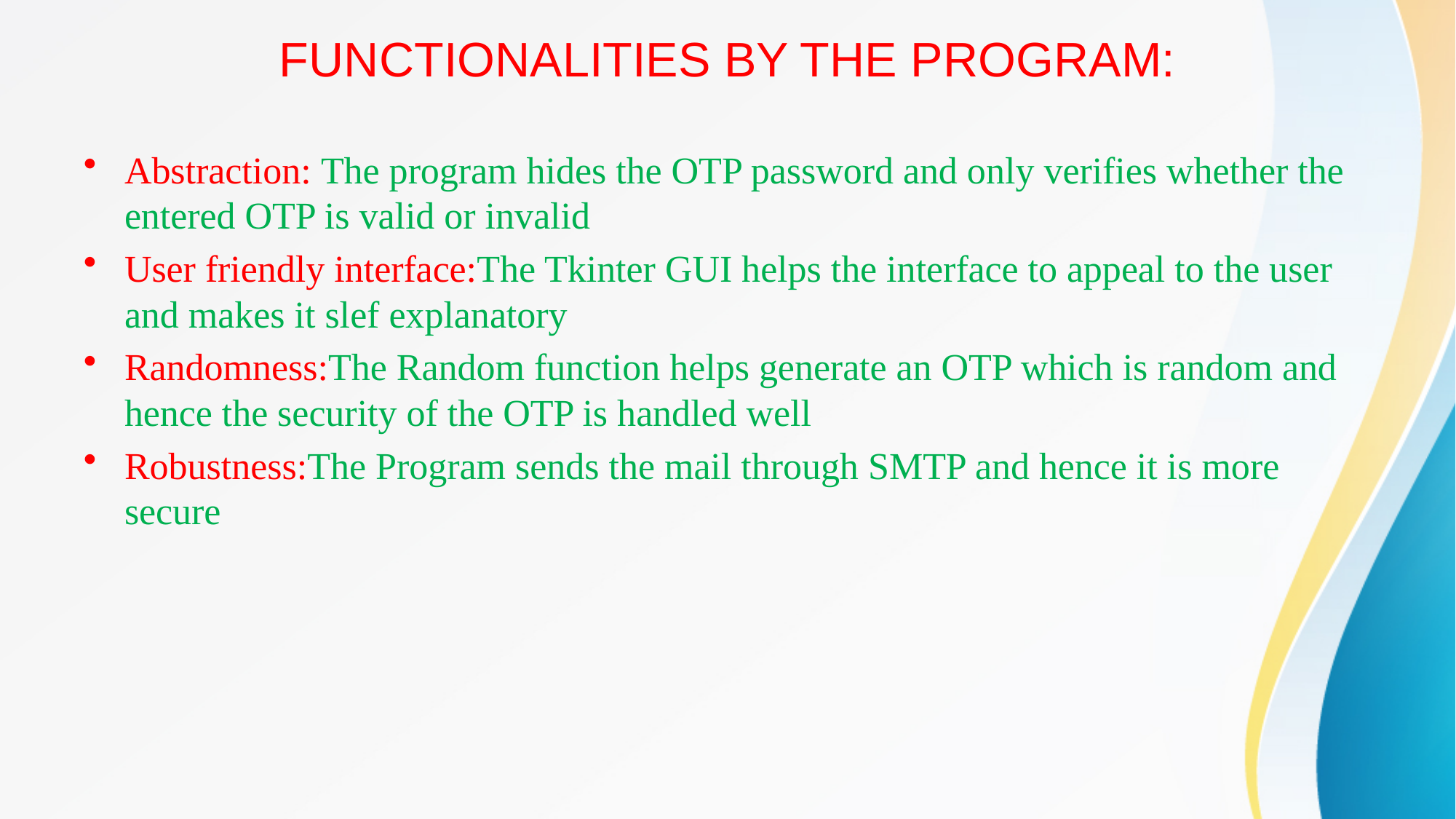

# FUNCTIONALITIES BY THE PROGRAM:
Abstraction: The program hides the OTP password and only verifies whether the entered OTP is valid or invalid
User friendly interface:The Tkinter GUI helps the interface to appeal to the user and makes it slef explanatory
Randomness:The Random function helps generate an OTP which is random and hence the security of the OTP is handled well
Robustness:The Program sends the mail through SMTP and hence it is more secure